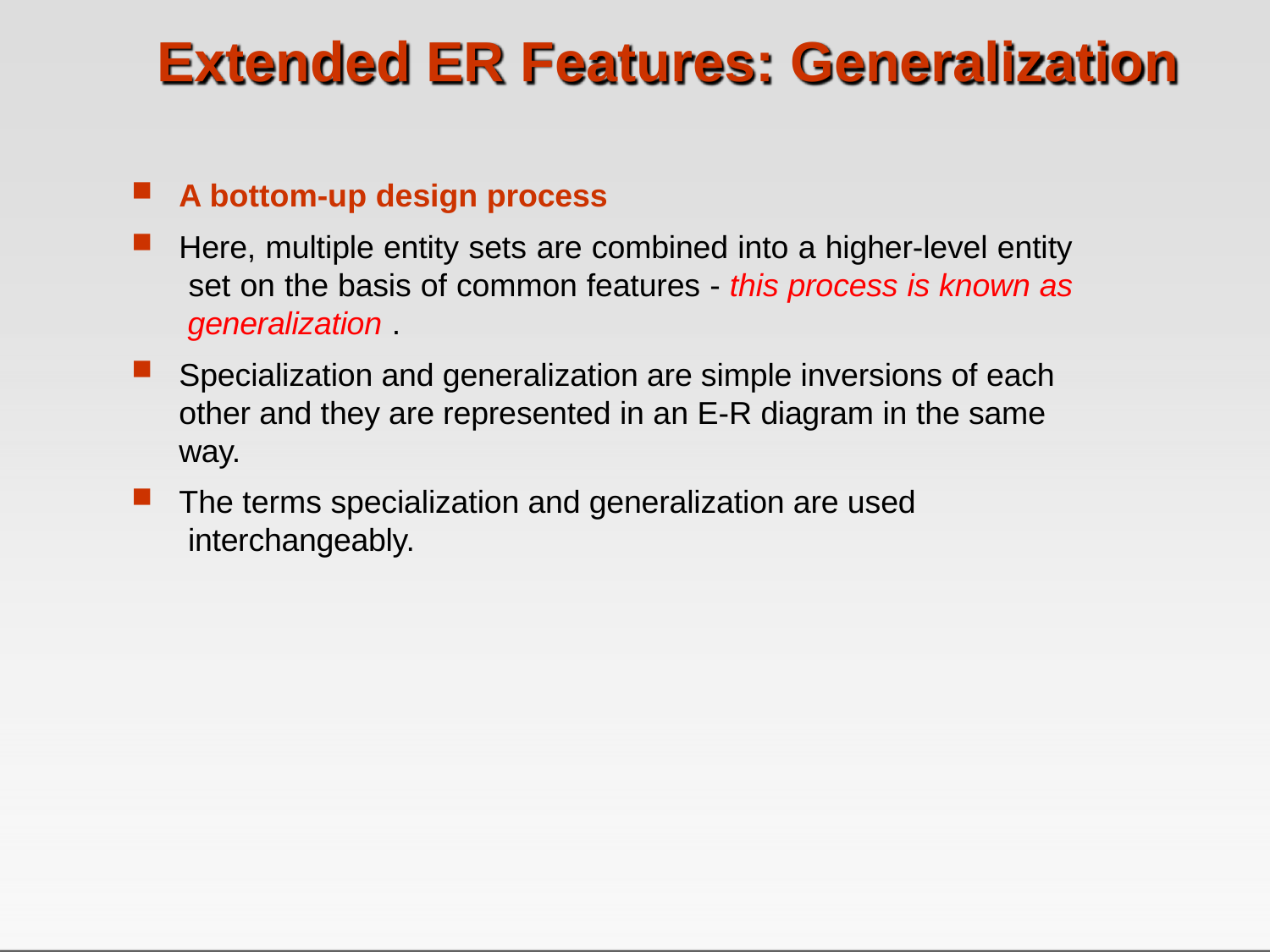

# Extended ER Features: Generalization
A bottom-up design process
Here, multiple entity sets are combined into a higher-level entity  set on the basis of common features - this process is known as  generalization .
Specialization and generalization are simple inversions of each  other and they are represented in an E-R diagram in the same  way.
The terms specialization and generalization are used  interchangeably.